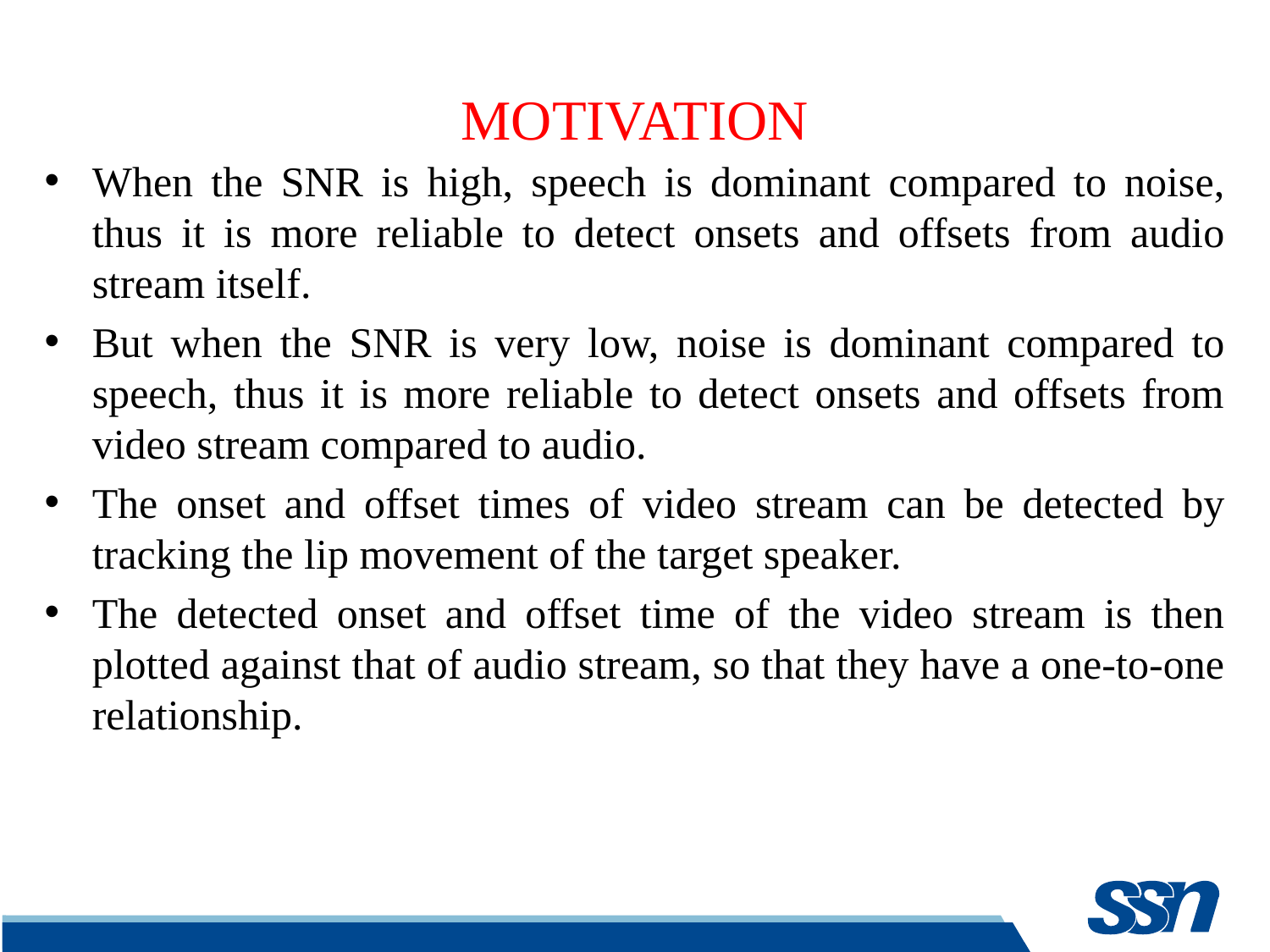

# MOTIVATION
When the SNR is high, speech is dominant compared to noise, thus it is more reliable to detect onsets and offsets from audio stream itself.
But when the SNR is very low, noise is dominant compared to speech, thus it is more reliable to detect onsets and offsets from video stream compared to audio.
The onset and offset times of video stream can be detected by tracking the lip movement of the target speaker.
The detected onset and offset time of the video stream is then plotted against that of audio stream, so that they have a one-to-one relationship.